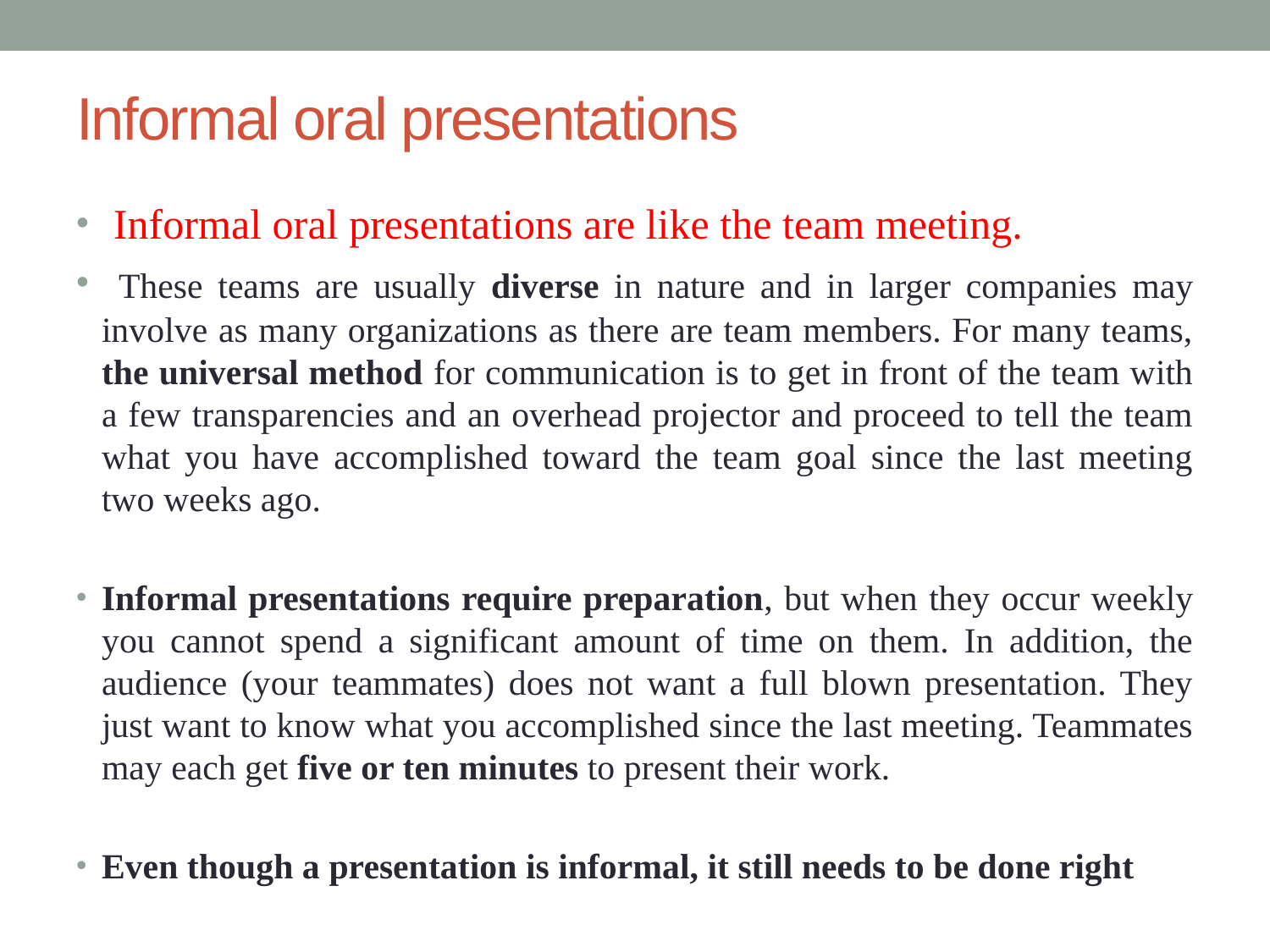

# Informal oral presentations
 Informal oral presentations are like the team meeting.
 These teams are usually diverse in nature and in larger companies may involve as many organizations as there are team members. For many teams, the universal method for communication is to get in front of the team with a few transparencies and an overhead projector and proceed to tell the team what you have accomplished toward the team goal since the last meeting two weeks ago.

Informal presentations require preparation, but when they occur weekly you cannot spend a significant amount of time on them. In addition, the audience (your teammates) does not want a full blown presentation. They just want to know what you accomplished since the last meeting. Teammates may each get five or ten minutes to present their work.

Even though a presentation is informal, it still needs to be done right